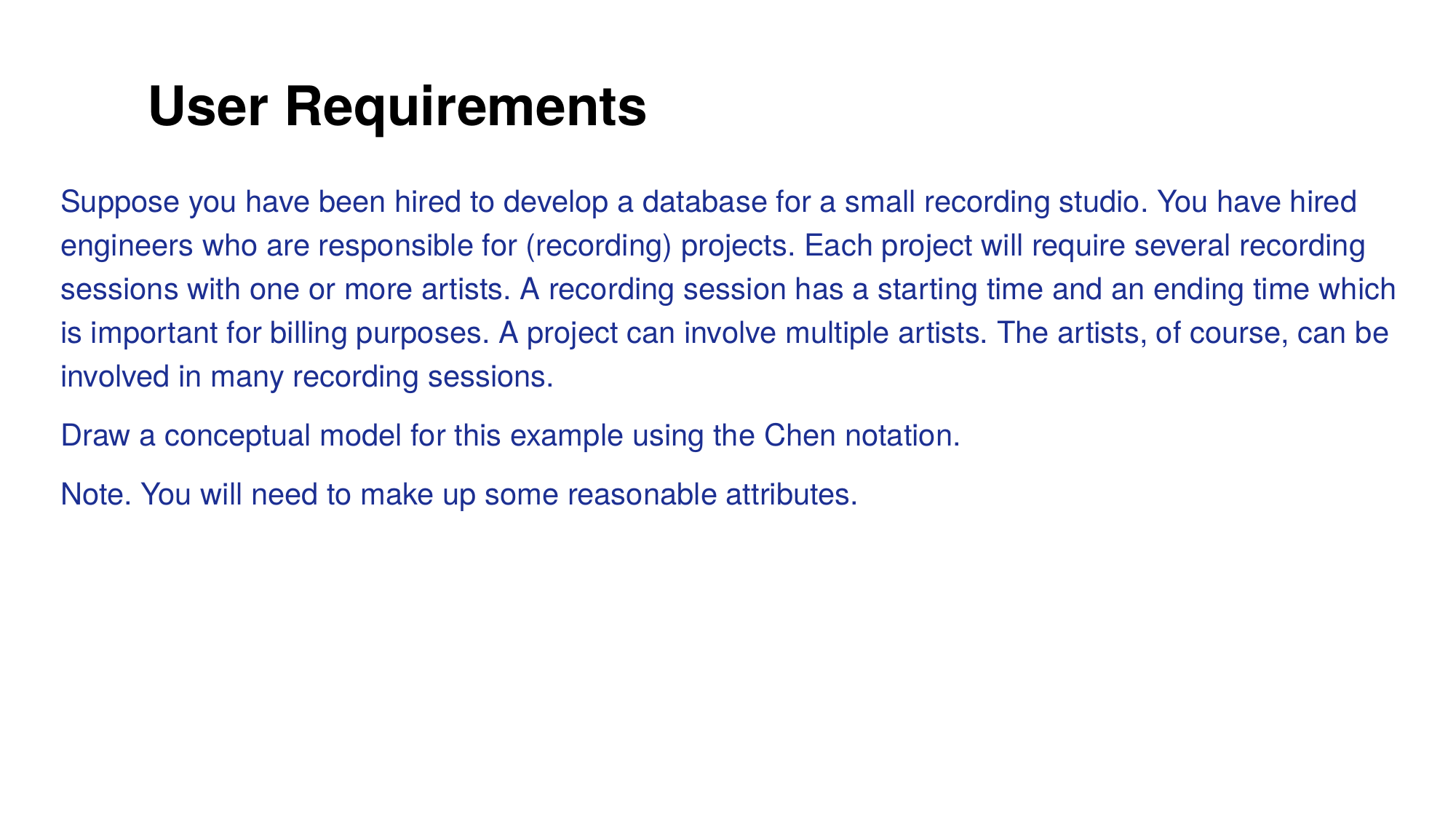

# User Requirements
Suppose you have been hired to develop a database for a small recording studio. You have hired engineers who are responsible for (recording) projects. Each project will require several recording sessions with one or more artists. A recording session has a starting time and an ending time which is important for billing purposes. A project can involve multiple artists. The artists, of course, can be involved in many recording sessions.
Draw a conceptual model for this example using the Chen notation.
Note. You will need to make up some reasonable attributes.